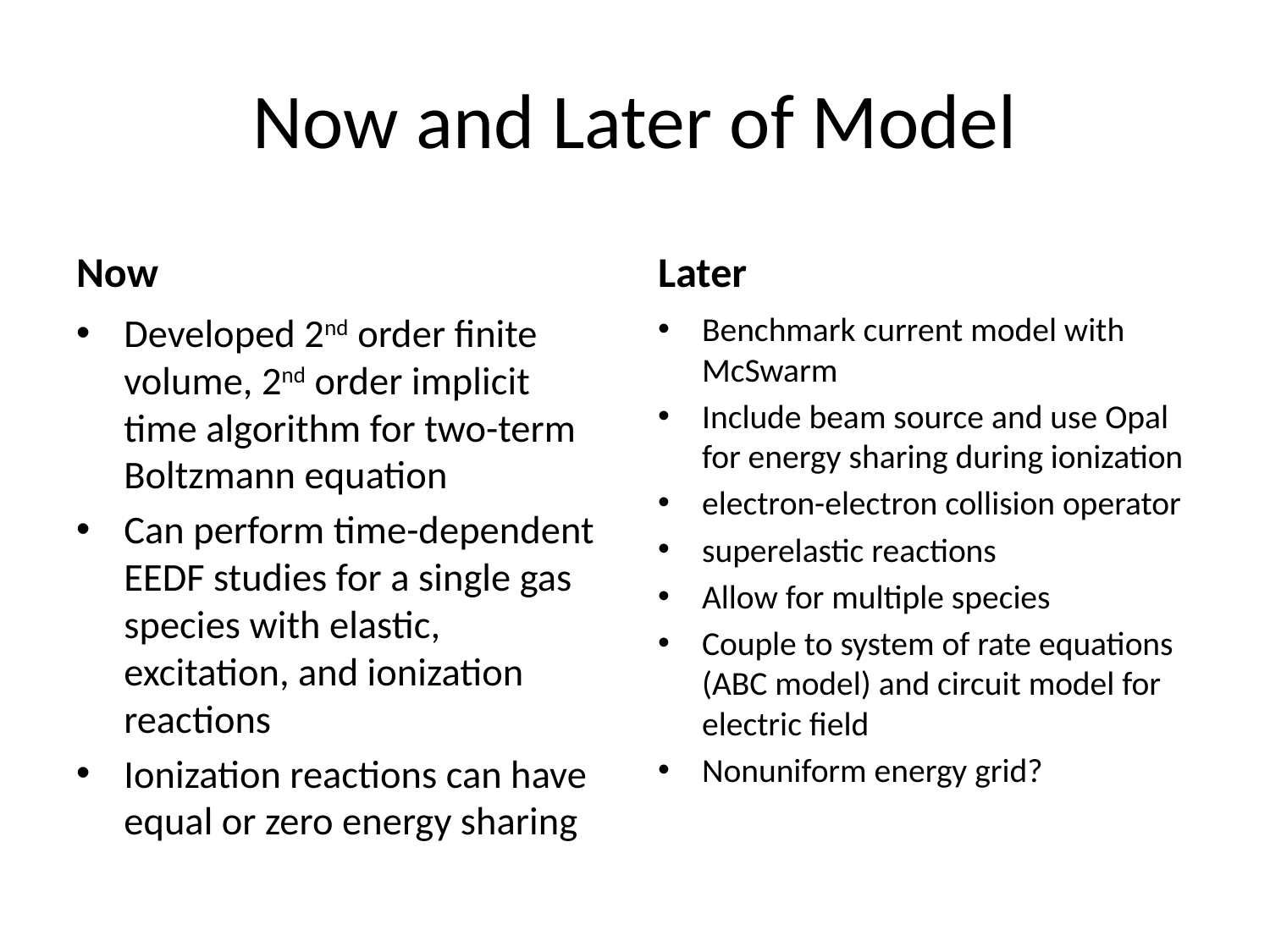

# Now and Later of Model
Now
Later
Developed 2nd order finite volume, 2nd order implicit time algorithm for two-term Boltzmann equation
Can perform time-dependent EEDF studies for a single gas species with elastic, excitation, and ionization reactions
Ionization reactions can have equal or zero energy sharing

Benchmark current model with McSwarm
Include beam source and use Opal for energy sharing during ionization
electron-electron collision operator
superelastic reactions
Allow for multiple species
Couple to system of rate equations (ABC model) and circuit model for electric field
Nonuniform energy grid?